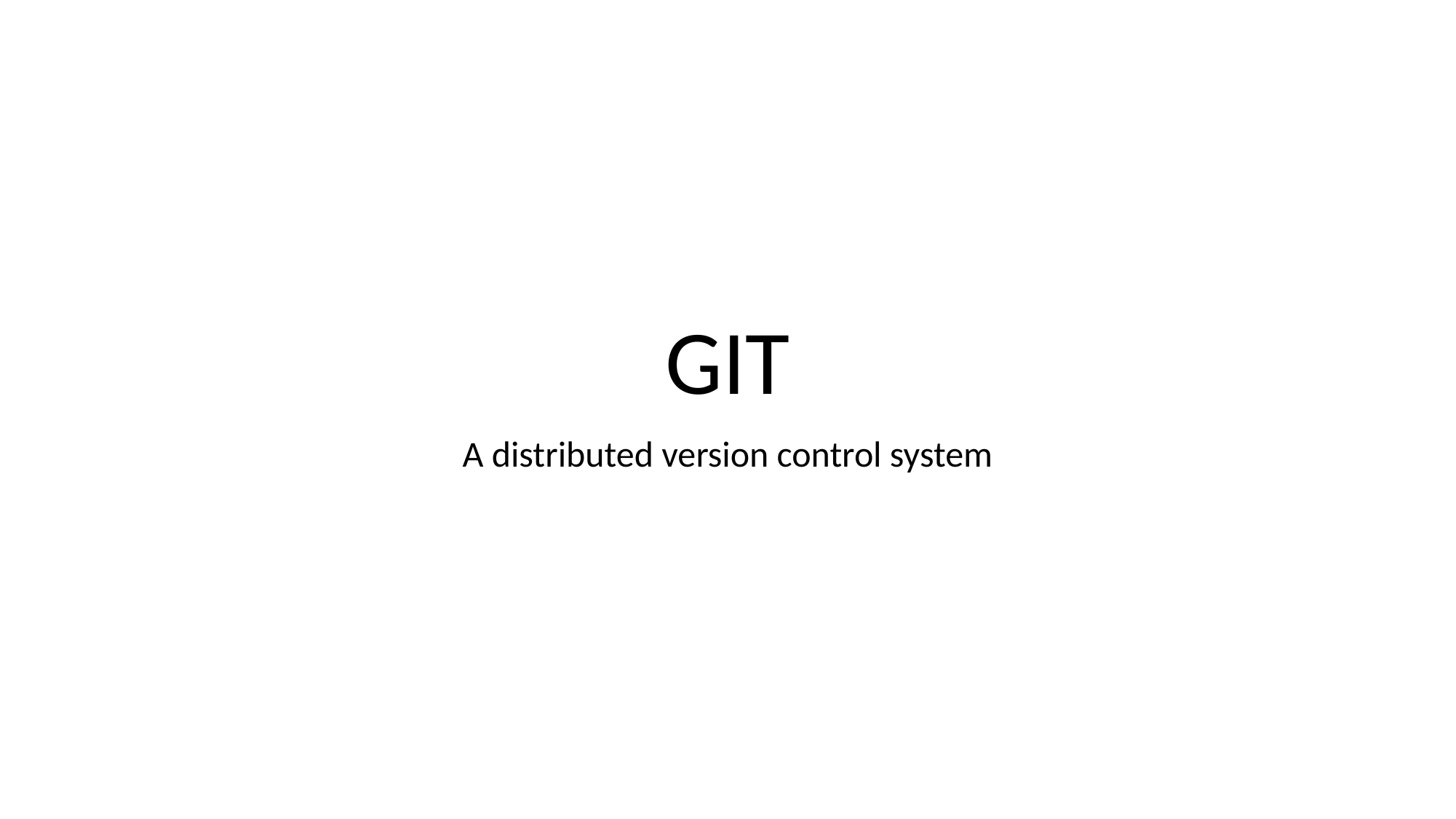

# GIT
A distributed version control system